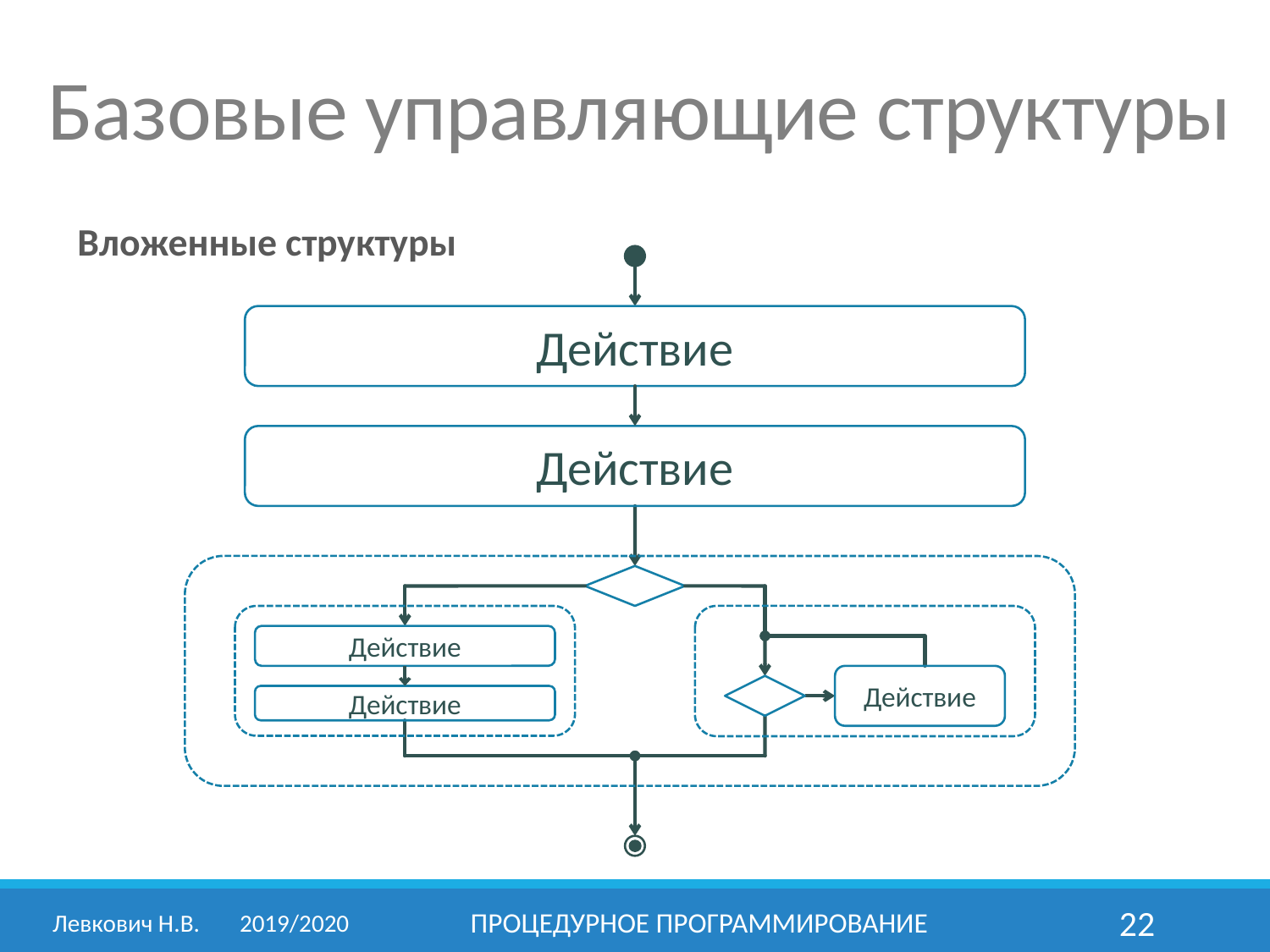

# Базовые управляющие структуры
Вложенные структуры

Действие
Действие

Действие
Действие

Действие

Левкович Н.В.	2019/2020
Процедурное программирование
22